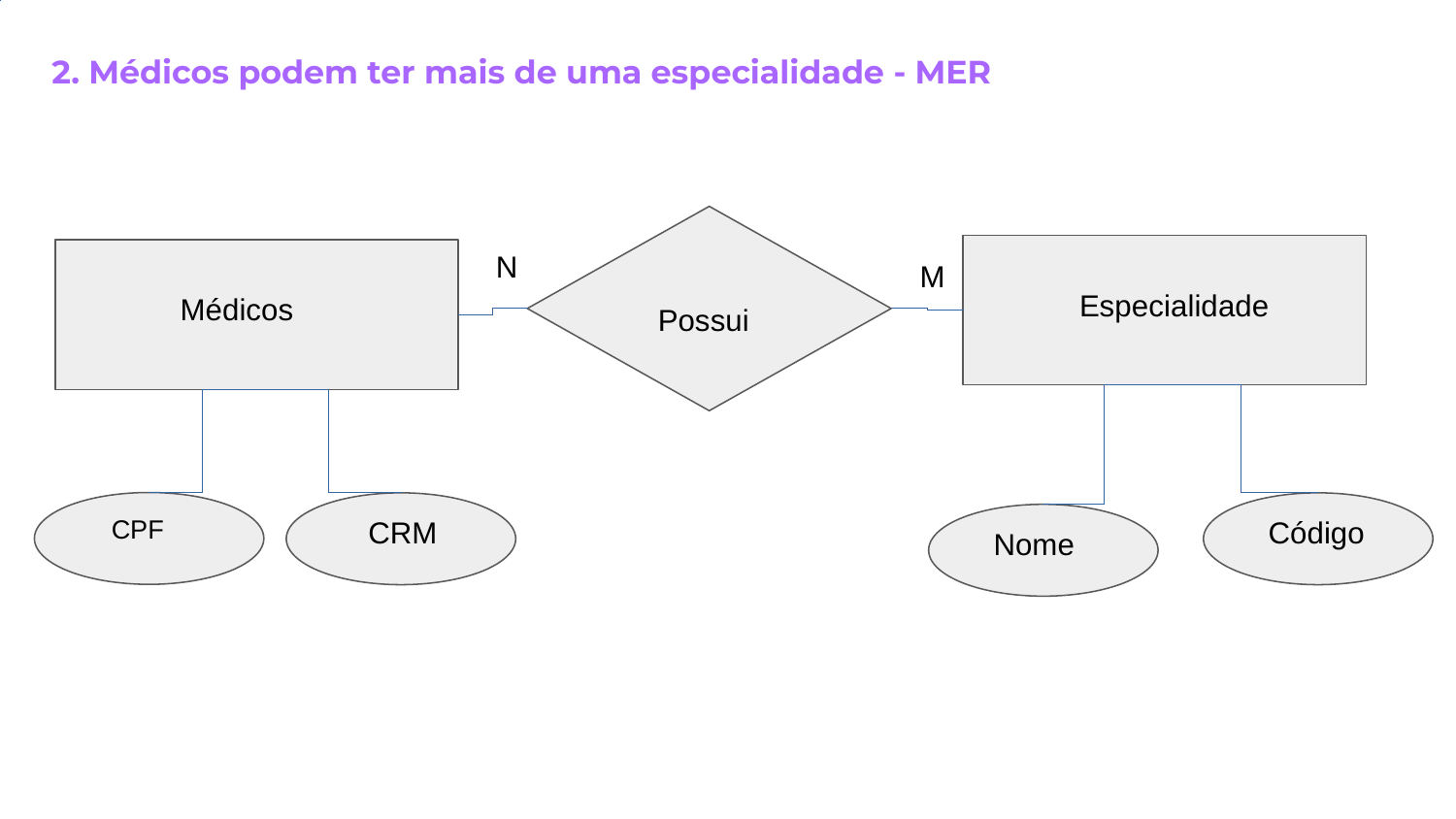

2. Médicos podem ter mais de uma especialidade - MER

   Possui

            Especialidade

             Médicos
N
M

    CPF
    CRM
  Código
  Nome